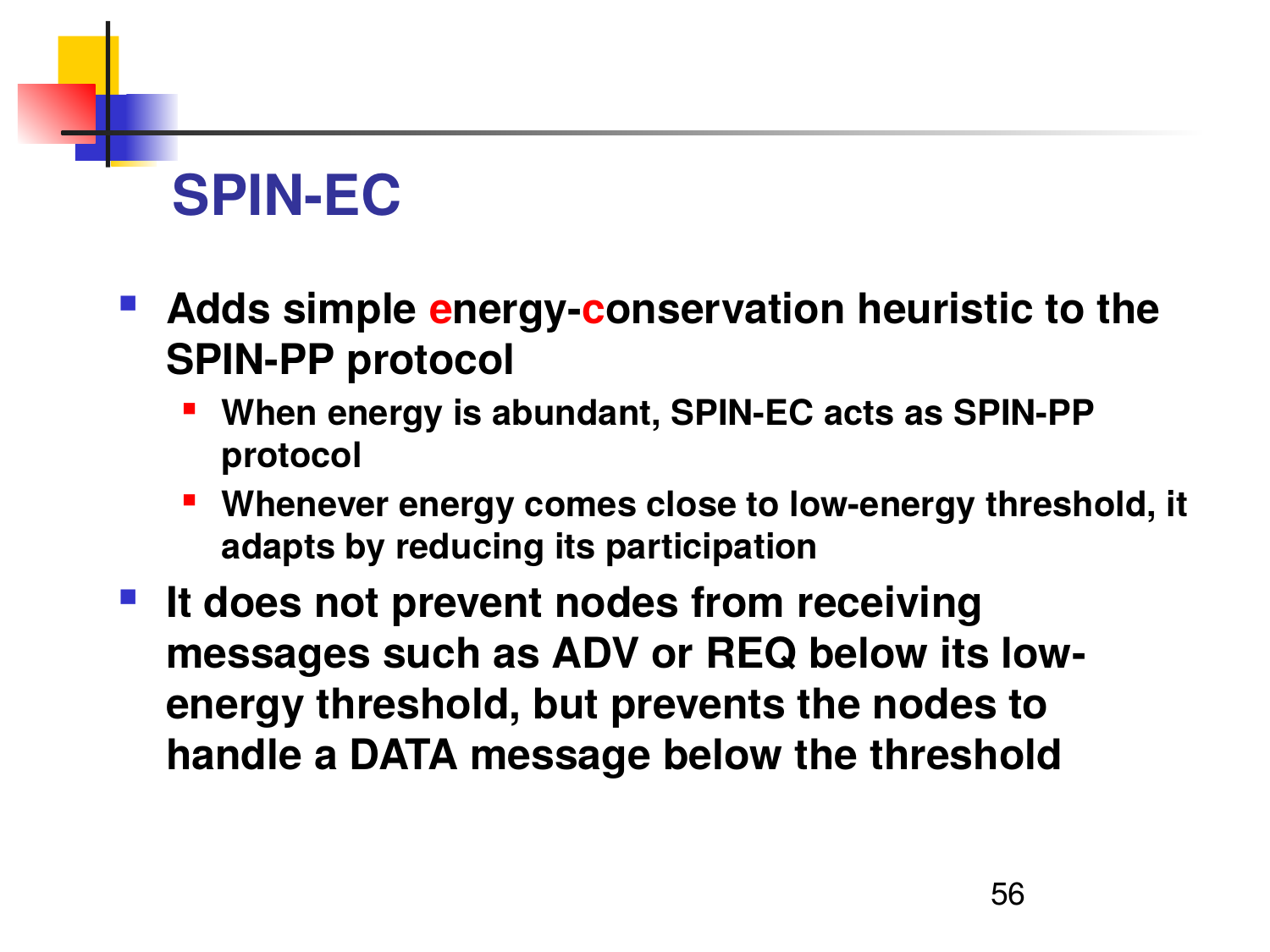

# SPIN-EC
Adds simple energy-conservation heuristic to the SPIN-PP protocol
When energy is abundant, SPIN-EC acts as SPIN-PP protocol
Whenever energy comes close to low-energy threshold, it adapts by reducing its participation
It does not prevent nodes from receiving messages such as ADV or REQ below its low-energy threshold, but prevents the nodes to handle a DATA message below the threshold
56